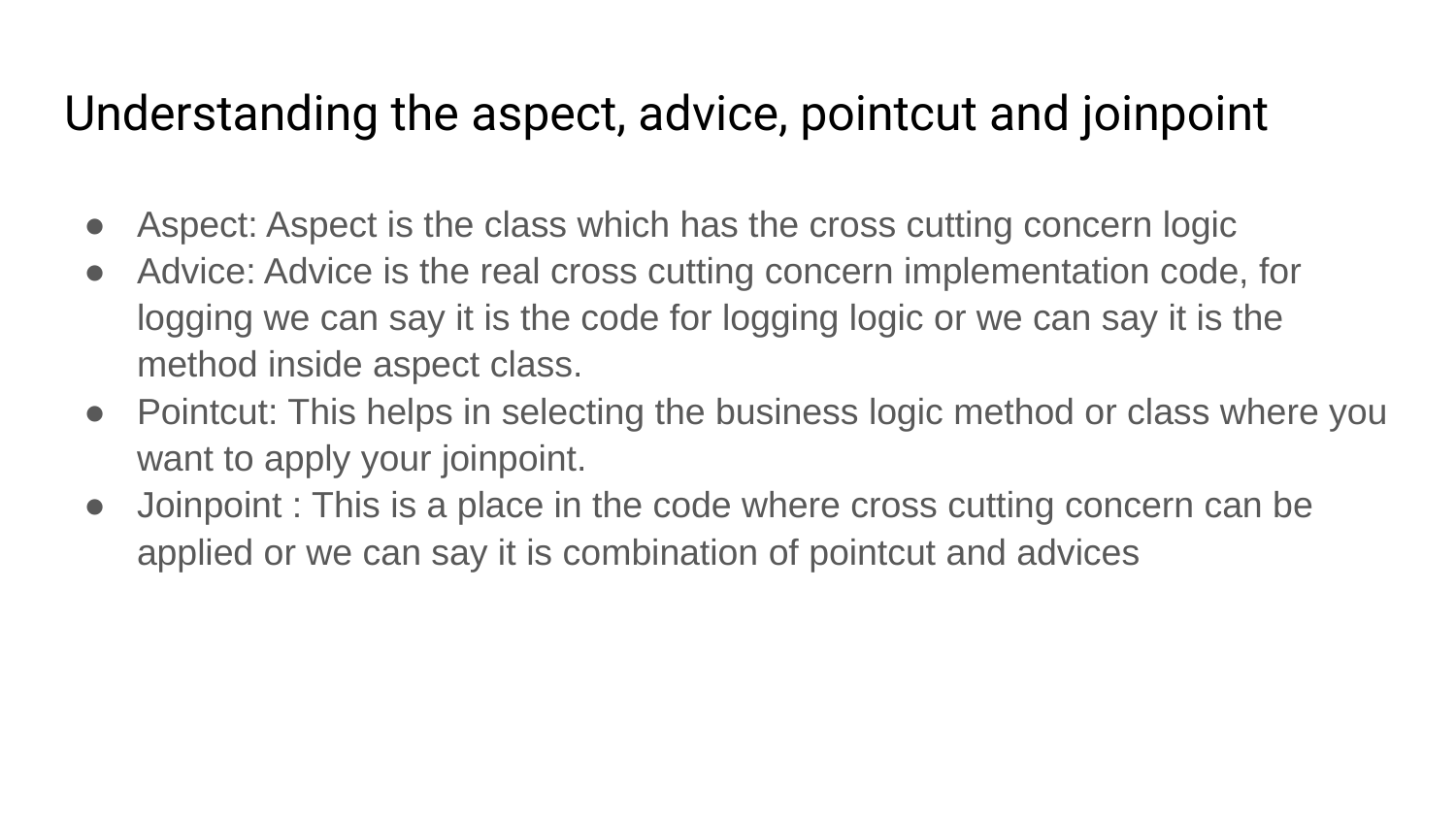

# Understanding the aspect, advice, pointcut and joinpoint
Aspect: Aspect is the class which has the cross cutting concern logic
Advice: Advice is the real cross cutting concern implementation code, for logging we can say it is the code for logging logic or we can say it is the method inside aspect class.
Pointcut: This helps in selecting the business logic method or class where you want to apply your joinpoint.
Joinpoint : This is a place in the code where cross cutting concern can be applied or we can say it is combination of pointcut and advices